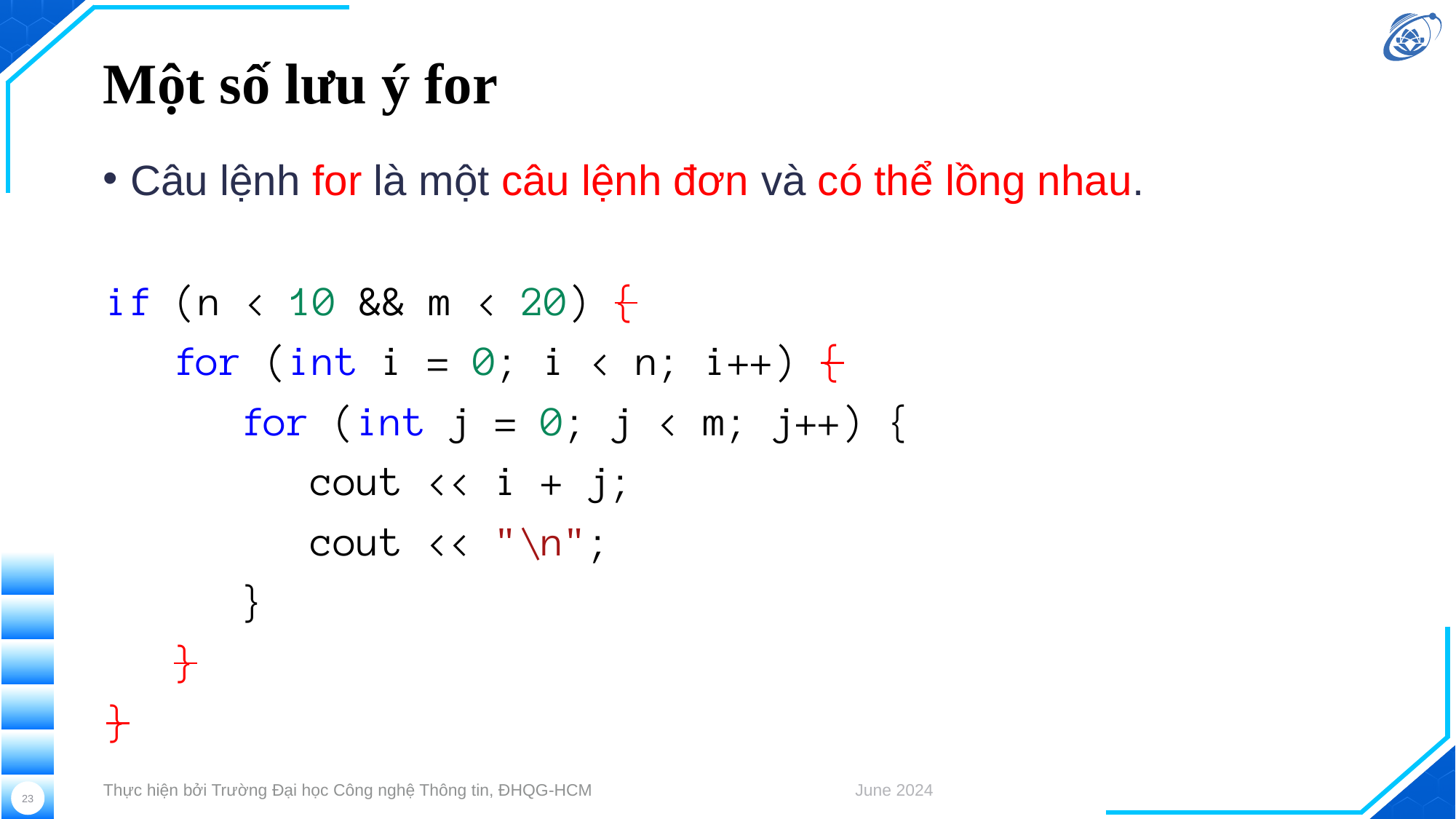

# Một số lưu ý for
Câu lệnh for là một câu lệnh đơn và có thể lồng nhau.

if (n < 10 && m < 20) {
  for (int i = 0; i < n; i++) {
    for (int j = 0; j < m; j++) {
       cout << i + j;
       cout << "\n";
    }
  }
}
Thực hiện bởi Trường Đại học Công nghệ Thông tin, ĐHQG-HCM
June 2024
23